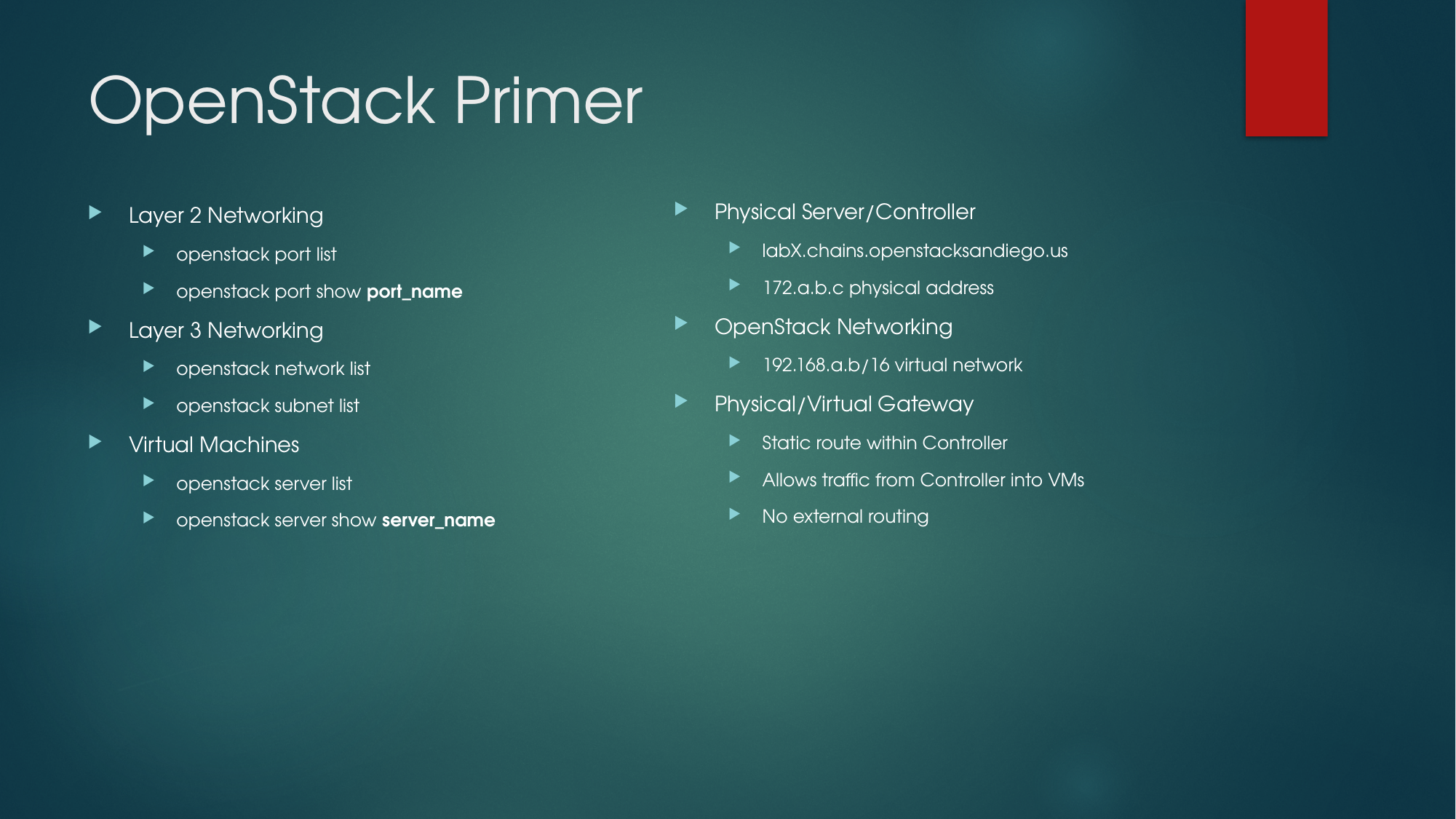

# OpenStack Primer
Physical Server/Controller
labX.chains.openstacksandiego.us
172.a.b.c physical address
OpenStack Networking
192.168.a.b/16 virtual network
Physical/Virtual Gateway
Static route within Controller
Allows traffic from Controller into VMs
No external routing

Layer 2 Networking
openstack port list
openstack port show port_name
Layer 3 Networking
openstack network list
openstack subnet list
Virtual Machines
openstack server list
openstack server show server_name